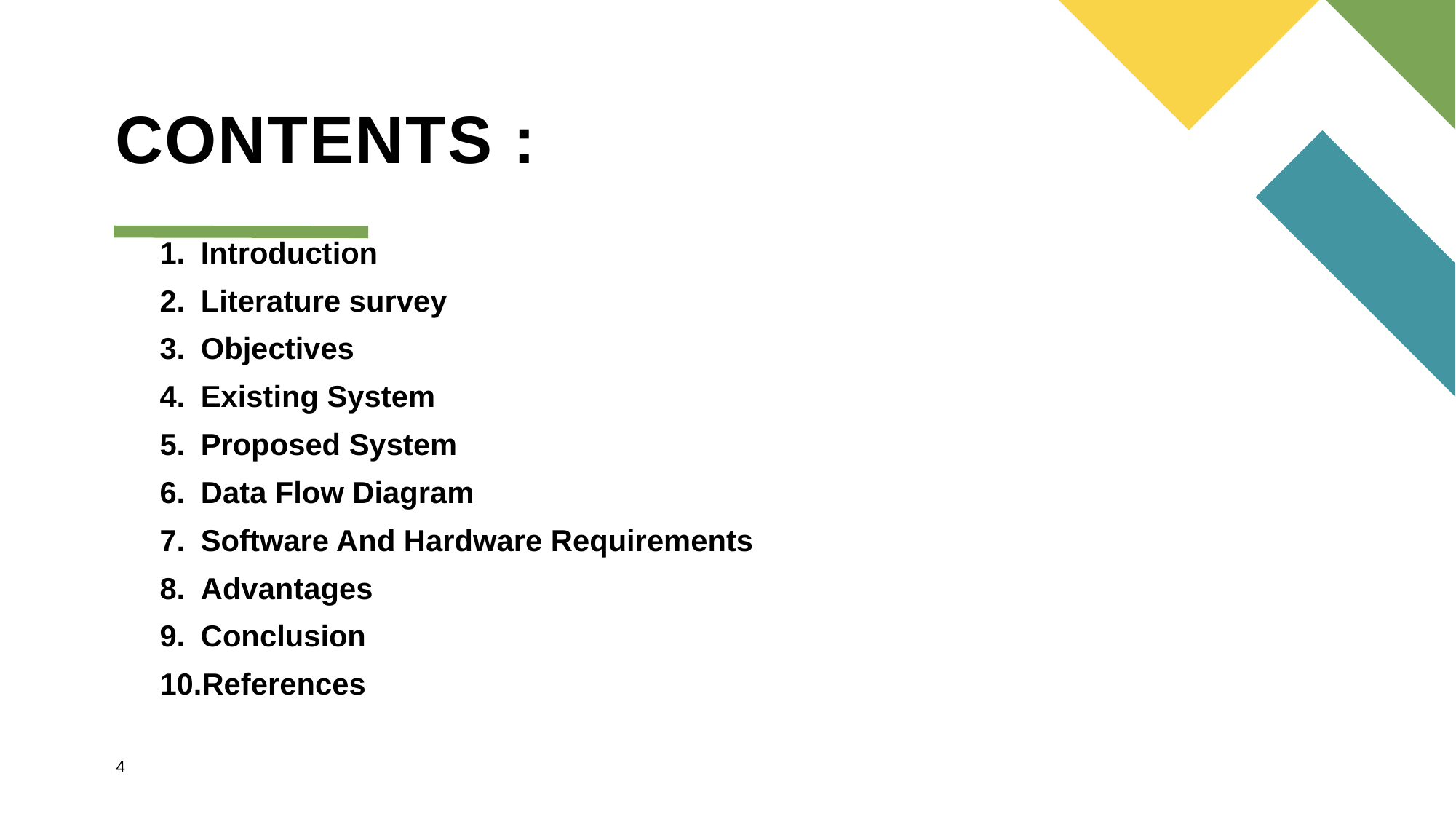

# CONTENTS :
Introduction
Literature survey
Objectives
Existing System
Proposed System
Data Flow Diagram
Software And Hardware Requirements
Advantages
Conclusion
References

4